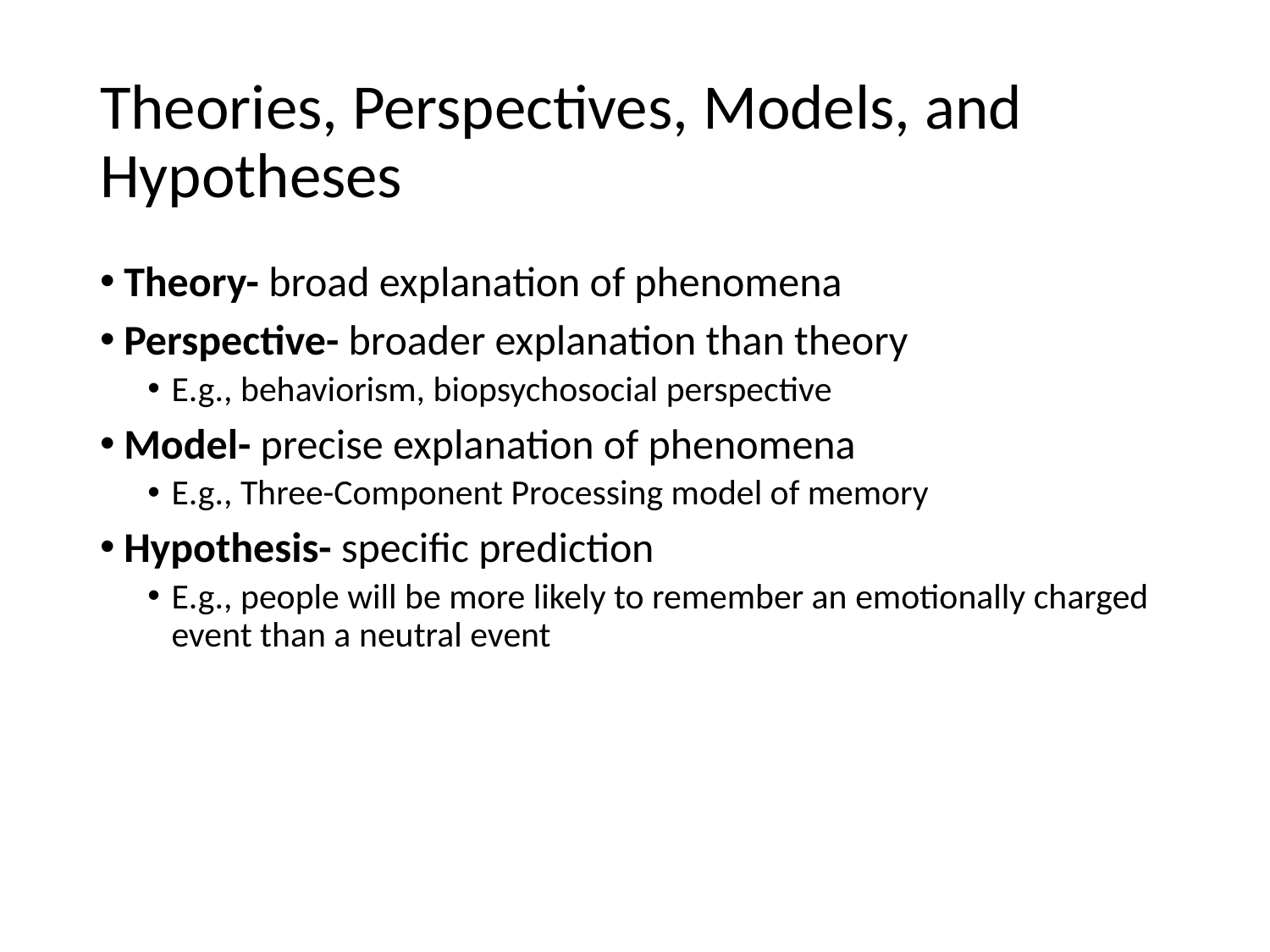

# Theories, Perspectives, Models, and Hypotheses
Theory- broad explanation of phenomena
Perspective- broader explanation than theory
E.g., behaviorism, biopsychosocial perspective
Model- precise explanation of phenomena
E.g., Three-Component Processing model of memory
Hypothesis- specific prediction
E.g., people will be more likely to remember an emotionally charged event than a neutral event